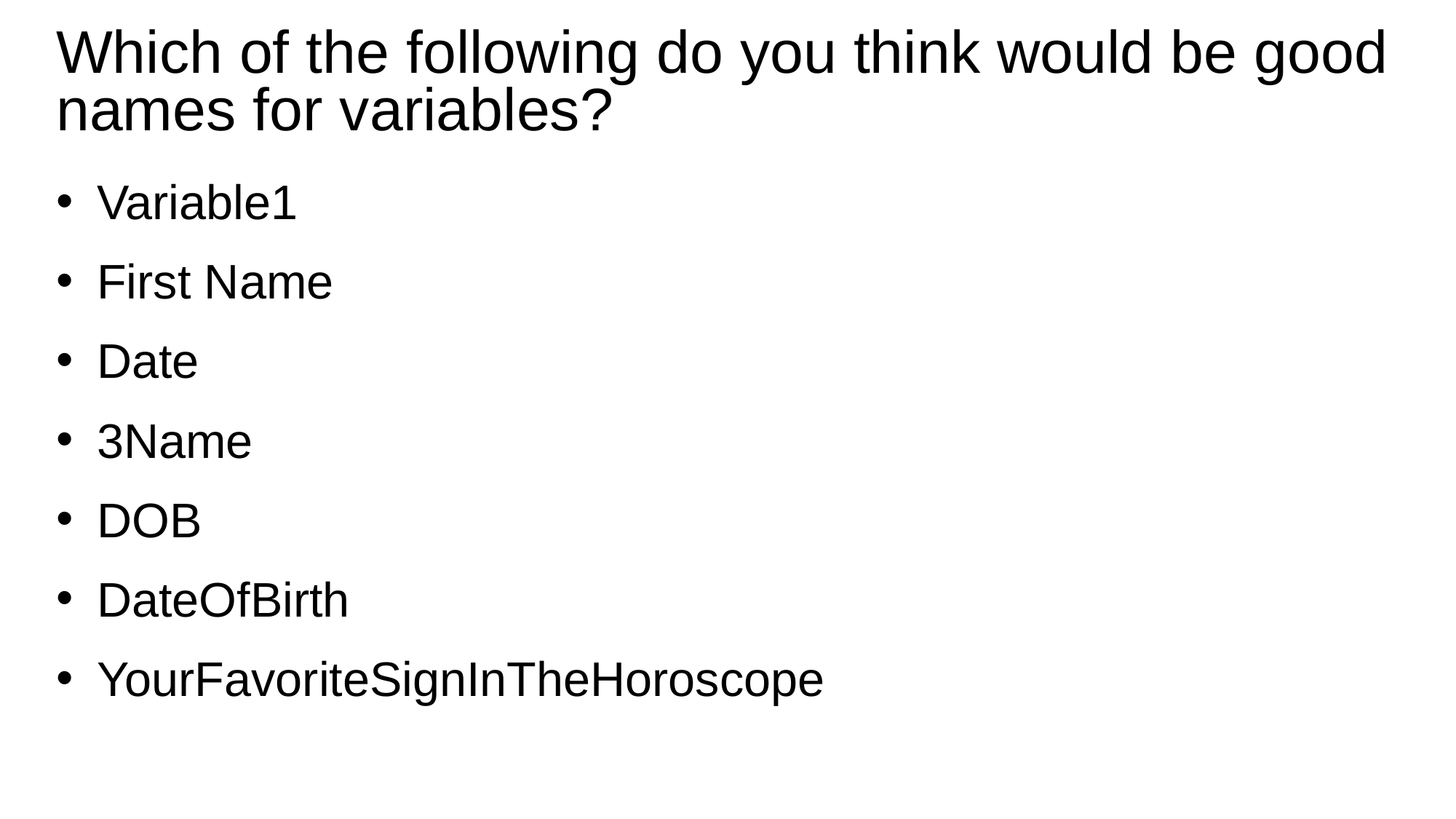

Which of the following do you think would be good names for variables?
Variable1
First Name
Date
3Name
DOB
DateOfBirth
YourFavoriteSignInTheHoroscope